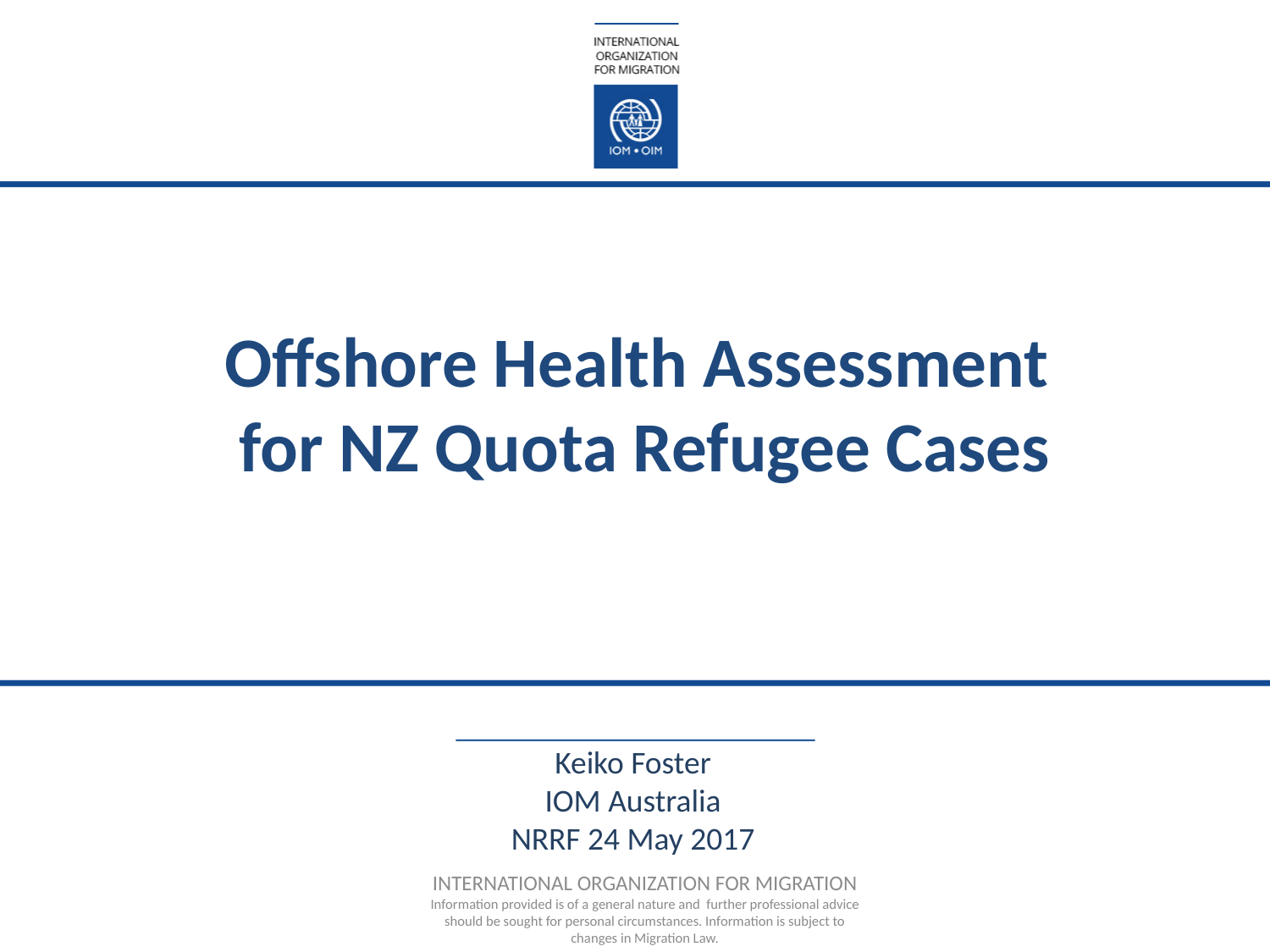

Offshore Health Assessment
for NZ Quota Refugee Cases
Keiko Foster
IOM Australia
NRRF 24 May 2017
INTERNATIONAL ORGANIZATION FOR MIGRATION
Information provided is of a general nature and  further professional advice should be sought for personal circumstances. Information is subject to changes in Migration Law.